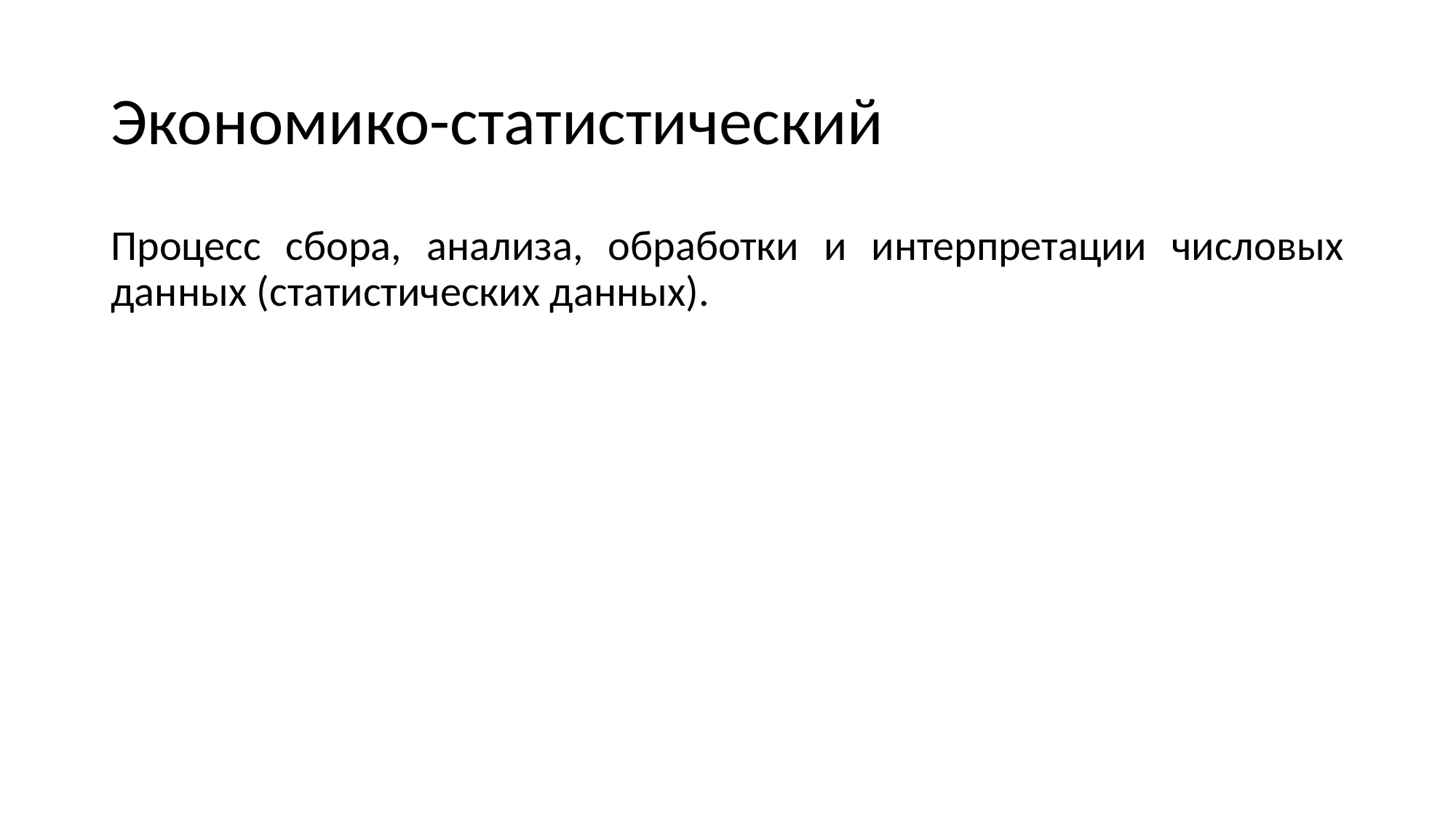

# Экономико-статистический
Процесс сбора, анализа, обработки и интерпретации числовых данных (статистических данных).